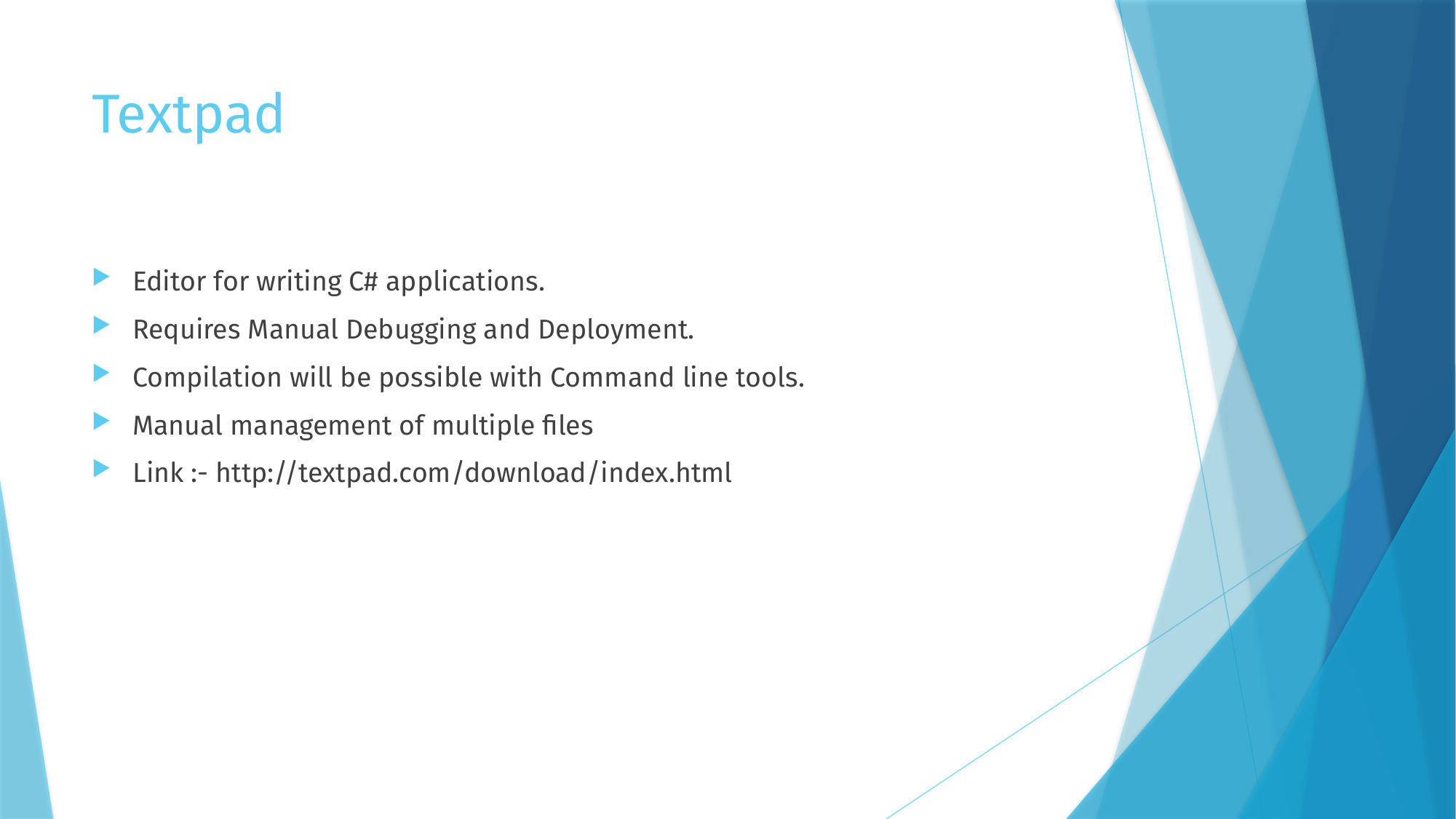

# Textpad
Editor for writing C# applications.
Requires Manual Debugging and Deployment.
Compilation will be possible with Command line tools.
Manual management of multiple files
Link :- http://textpad.com/download/index.html